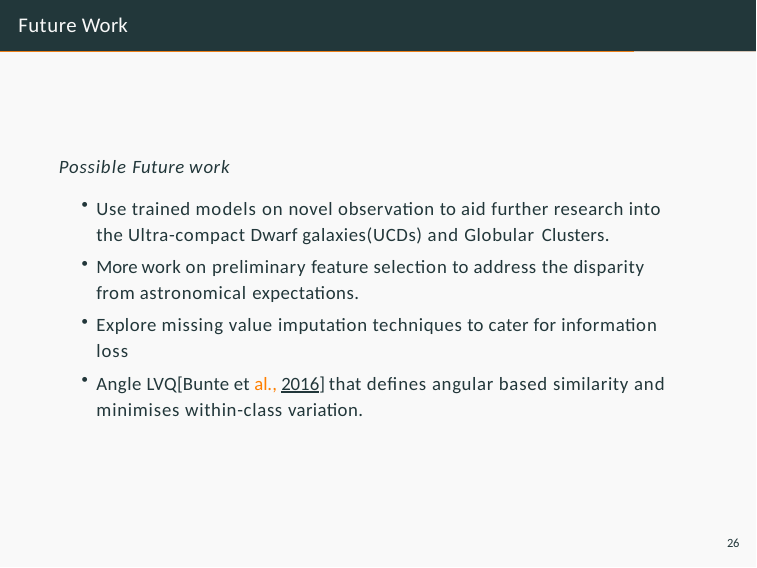

# Future Work

Possible Future work
Use trained models on novel observation to aid further research into  the Ultra-compact Dwarf galaxies(UCDs) and Globular Clusters.
More work on preliminary feature selection to address the disparity  from astronomical expectations.
Explore missing value imputation techniques to cater for information  loss
Angle LVQ[Bunte et al., 2016] that deﬁnes angular based similarity and  minimises within-class variation.
26